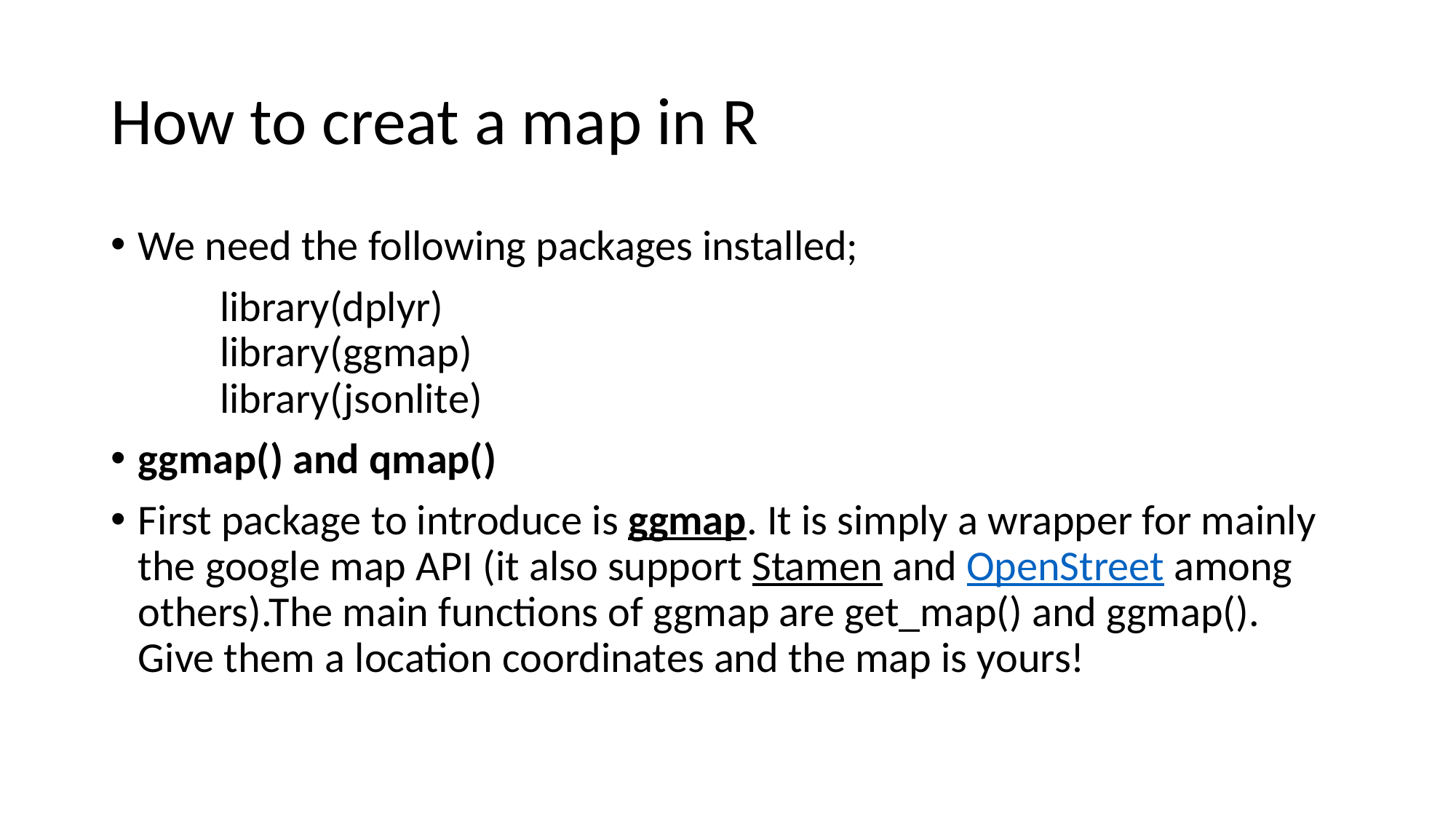

# How to creat a map in R
We need the following packages installed;
	library(dplyr)
	library(ggmap)
 	library(jsonlite)
ggmap() and qmap()
First package to introduce is ggmap. It is simply a wrapper for mainly the google map API (it also support Stamen and OpenStreet among others).The main functions of ggmap are get_map() and ggmap(). Give them a location coordinates and the map is yours!